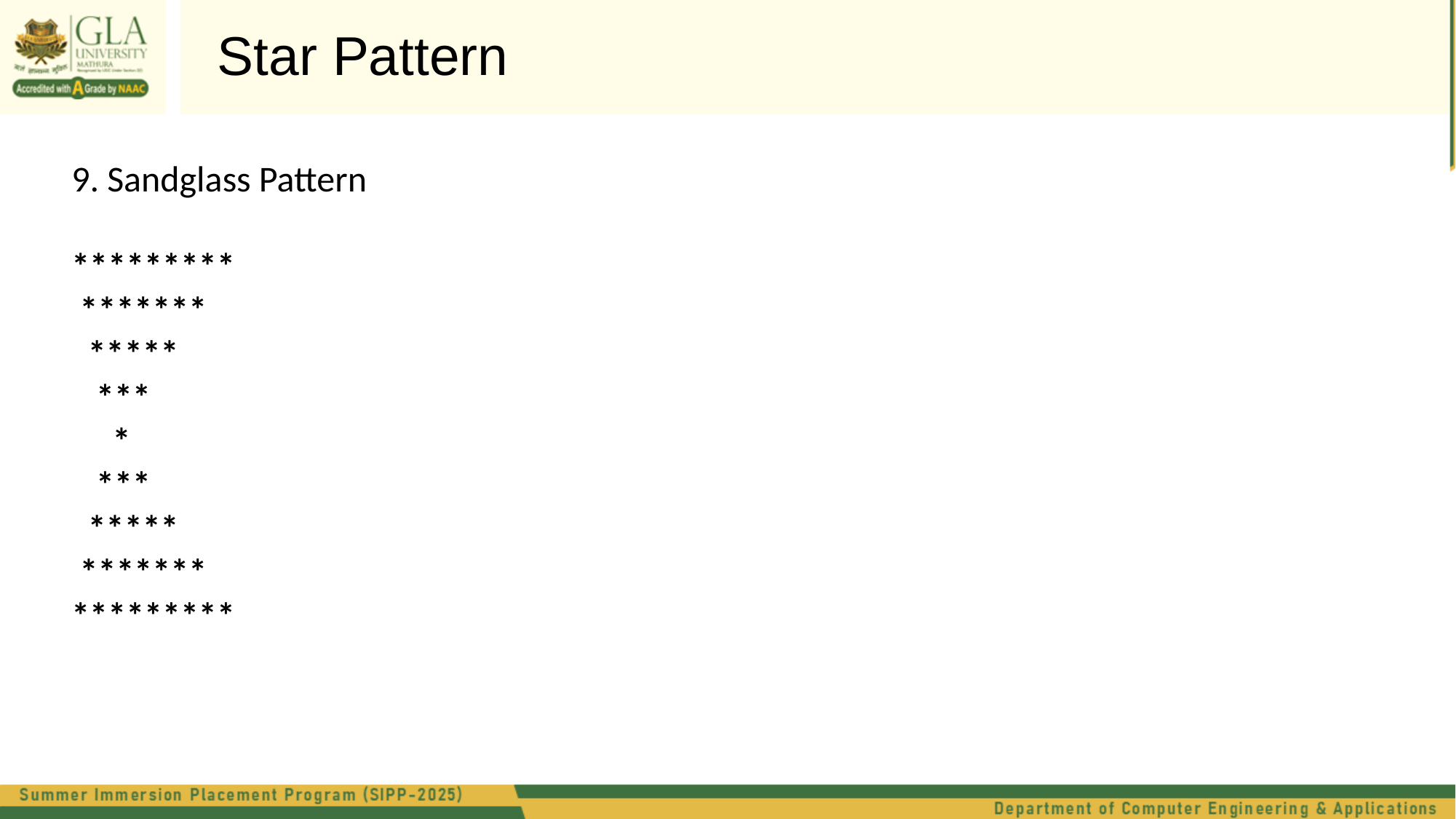

Star Pattern
9. Sandglass Pattern

*********
 *******
  *****
   ***
     *
   ***
  *****
 *******
*********